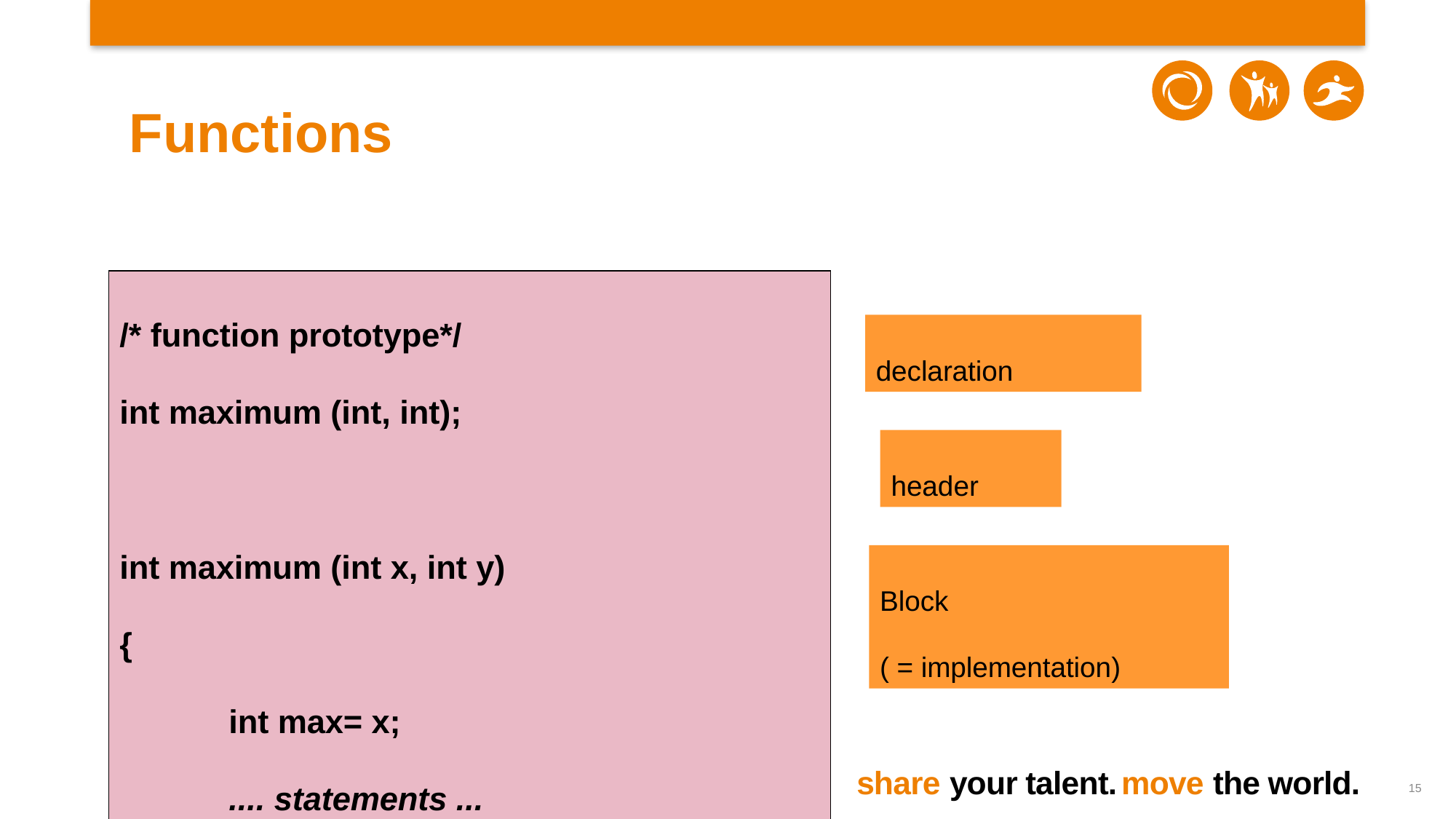

# Functions
/* function prototype*/
int maximum (int, int);

int maximum (int x, int y)
{
		int max= x;
		.... statements ...
		return max;
}
declaration
header
Block
( = implementation)
15